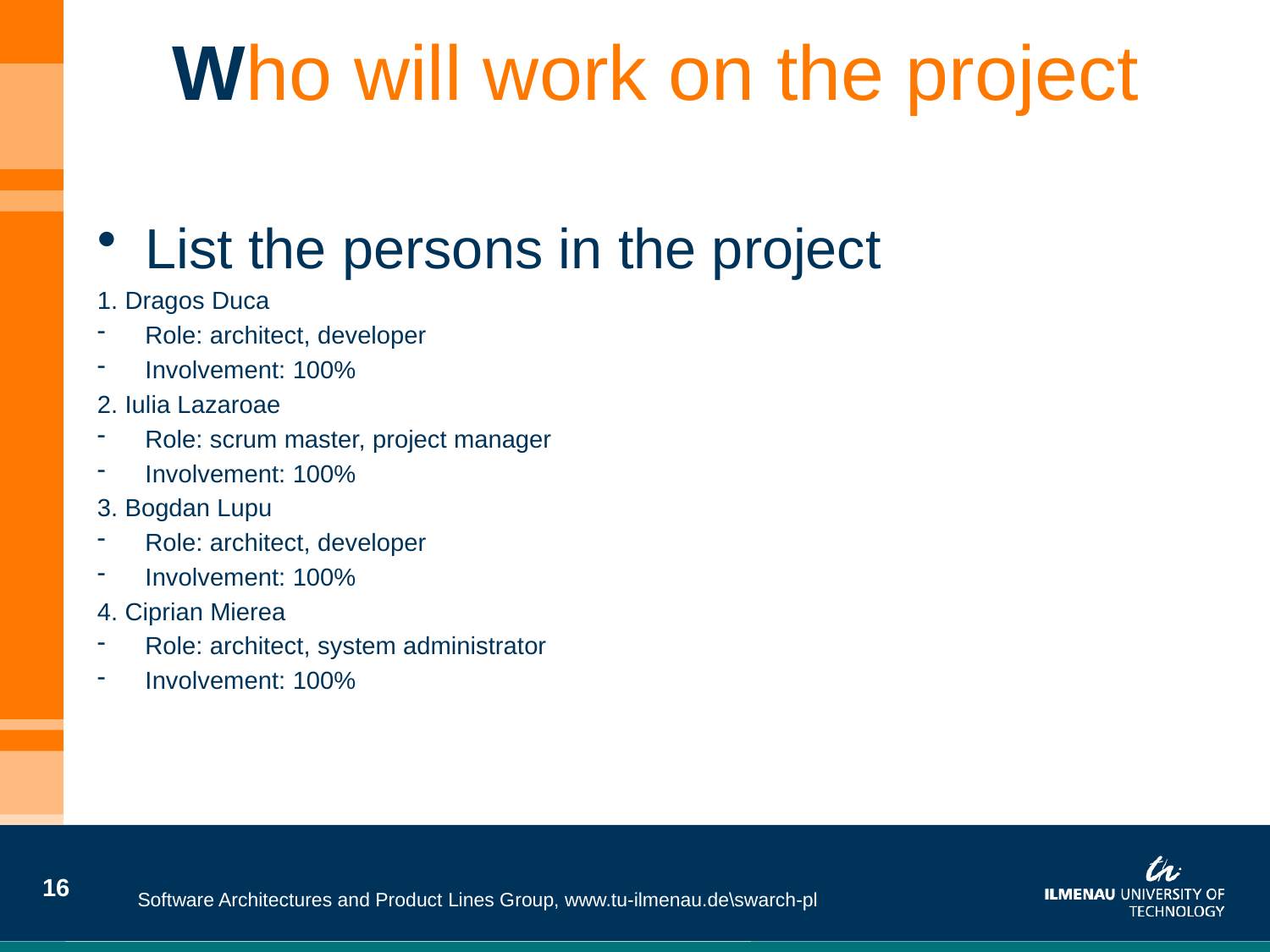

# Who will work on the project
List the persons in the project
1. Dragos Duca
Role: architect, developer
Involvement: 100%
2. Iulia Lazaroae
Role: scrum master, project manager
Involvement: 100%
3. Bogdan Lupu
Role: architect, developer
Involvement: 100%
4. Ciprian Mierea
Role: architect, system administrator
Involvement: 100%

16